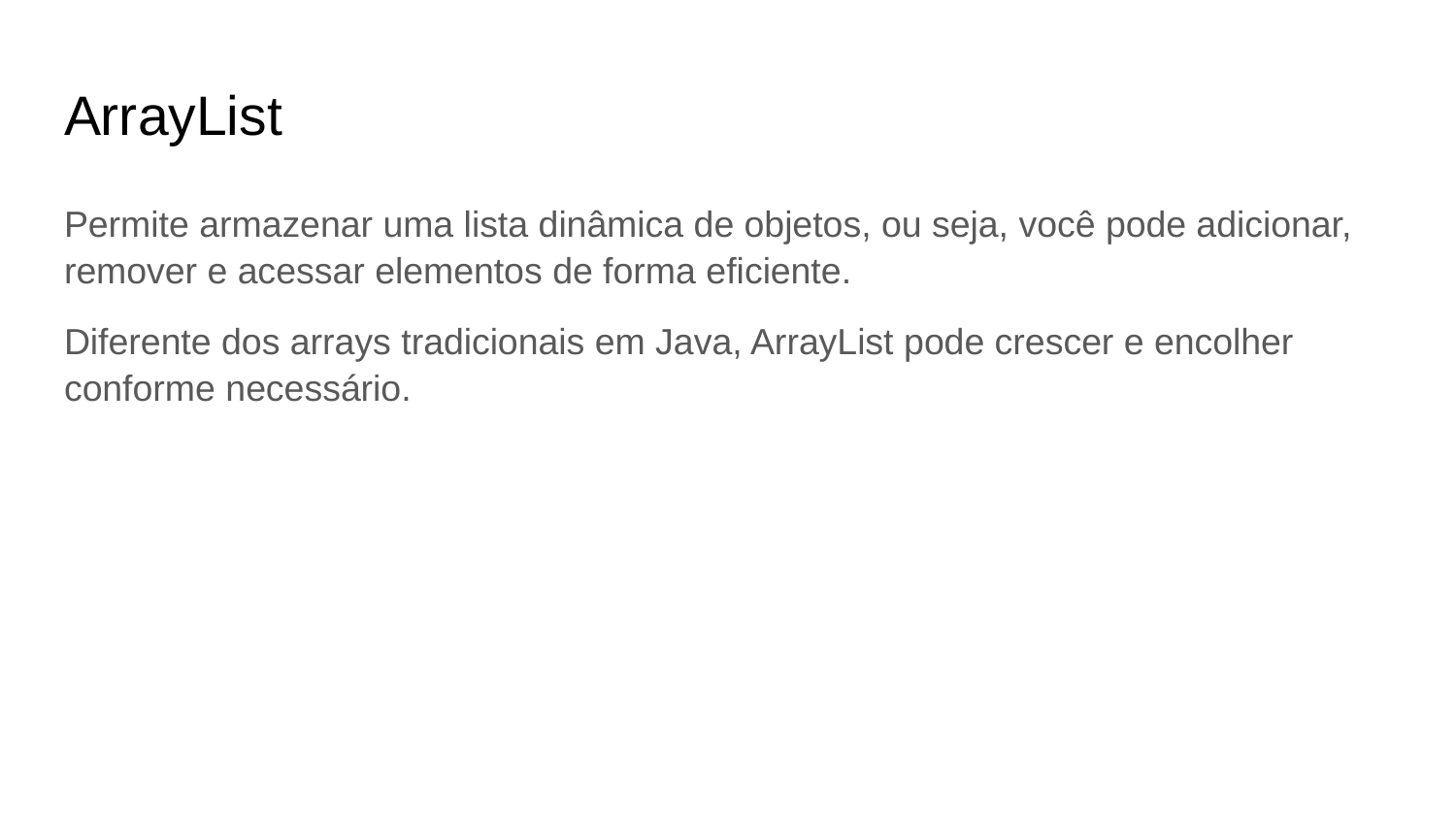

# ArrayList
Permite armazenar uma lista dinâmica de objetos, ou seja, você pode adicionar, remover e acessar elementos de forma eficiente.
Diferente dos arrays tradicionais em Java, ArrayList pode crescer e encolher conforme necessário.